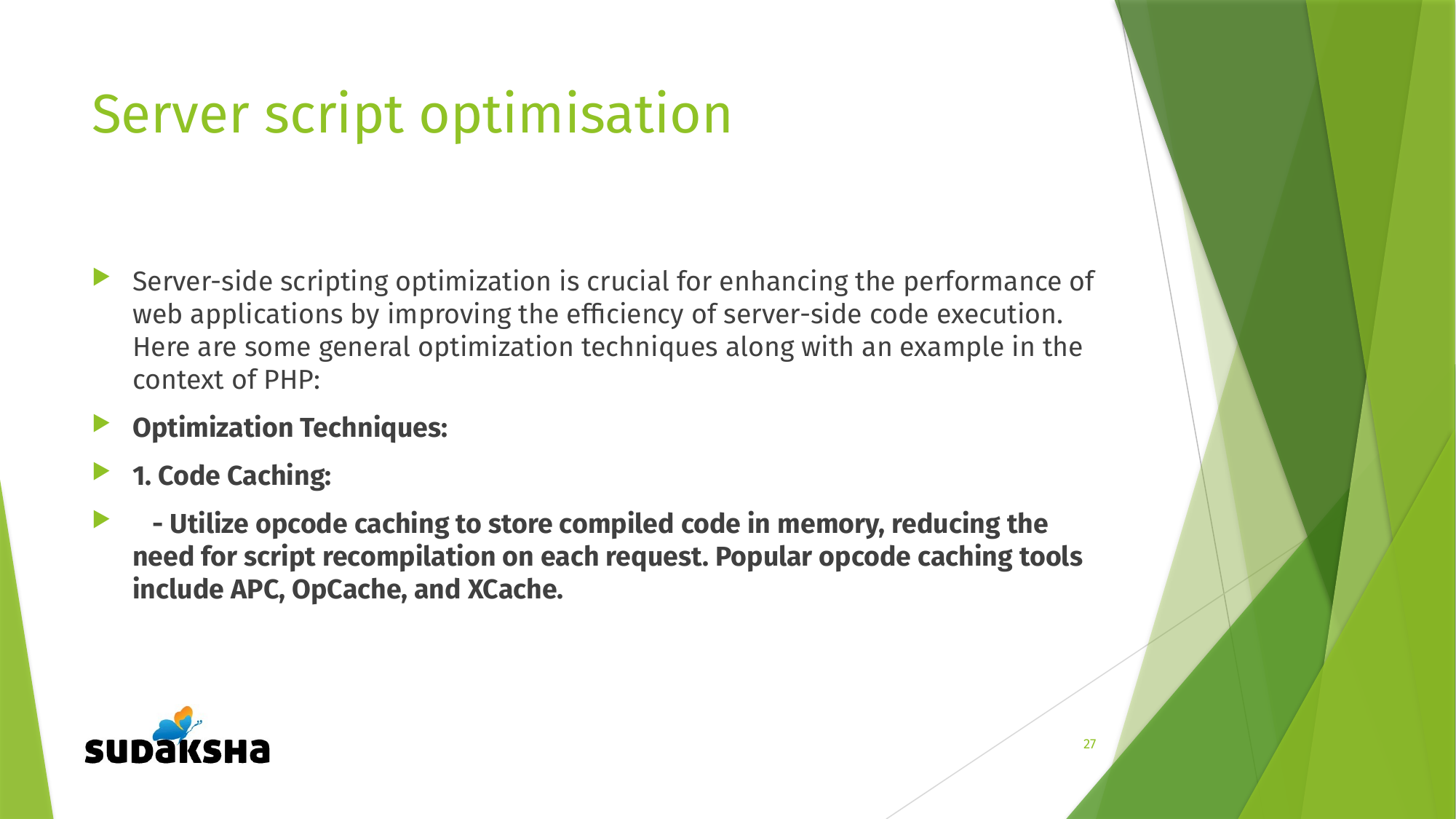

# Server script optimisation
Server-side scripting optimization is crucial for enhancing the performance of web applications by improving the efficiency of server-side code execution. Here are some general optimization techniques along with an example in the context of PHP:
Optimization Techniques:
1. Code Caching:
   - Utilize opcode caching to store compiled code in memory, reducing the need for script recompilation on each request. Popular opcode caching tools include APC, OpCache, and XCache.

27